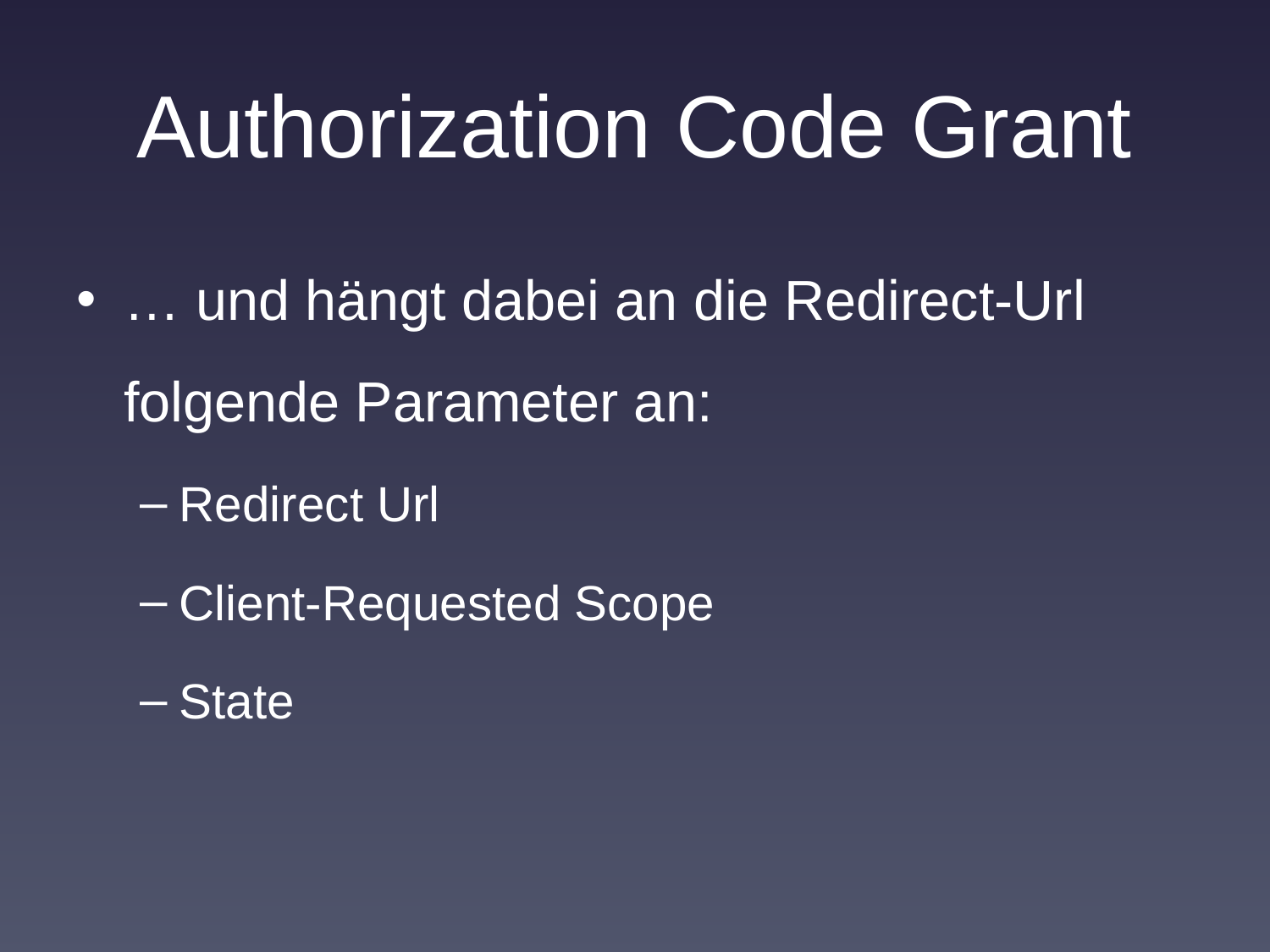

# Authorization Code Grant
… und hängt dabei an die Redirect-Url folgende Parameter an:
Redirect Url
Client-Requested Scope
State